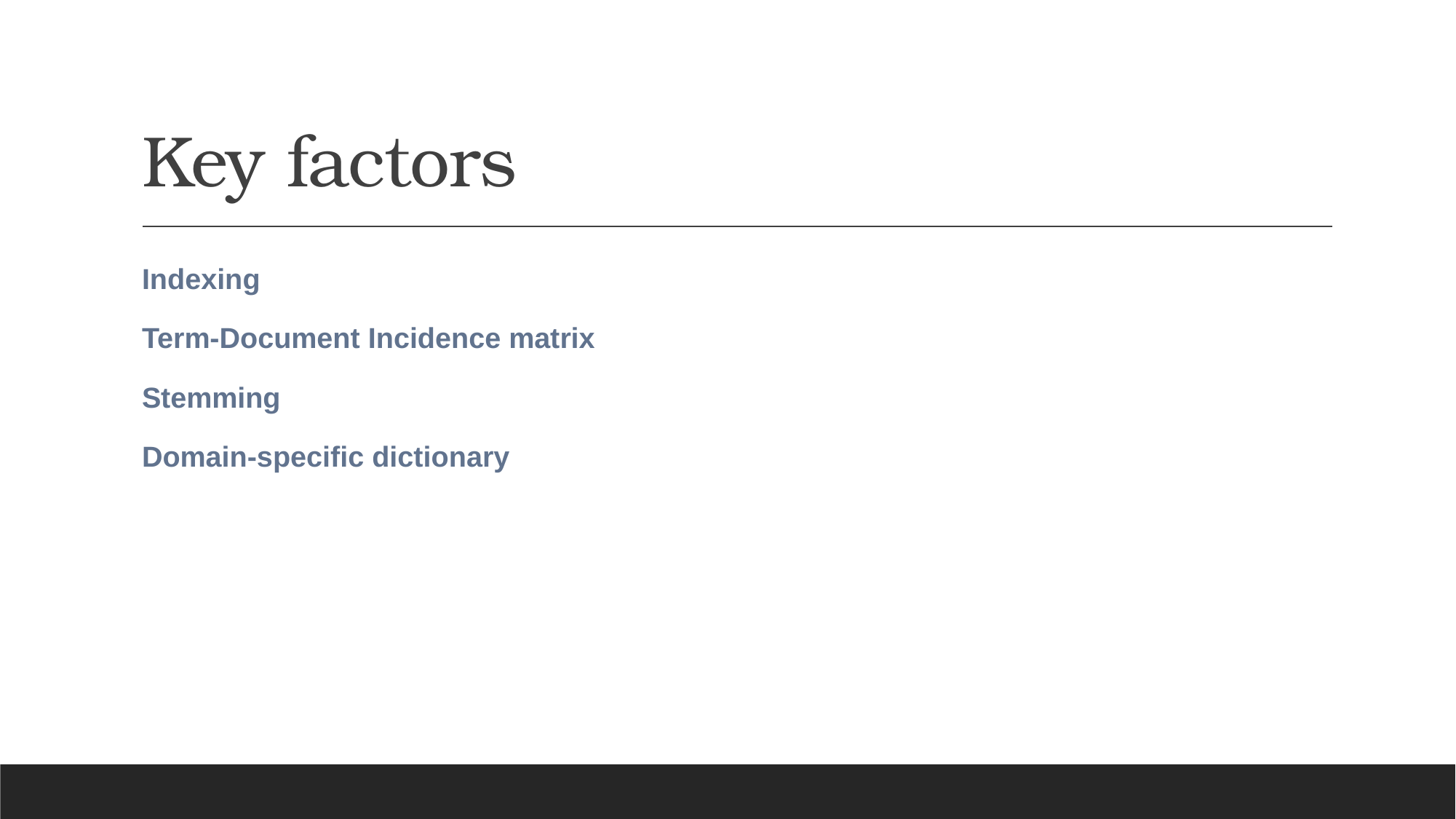

# Key factors
Indexing
Term-Document Incidence matrix
Stemming
Domain-specific dictionary